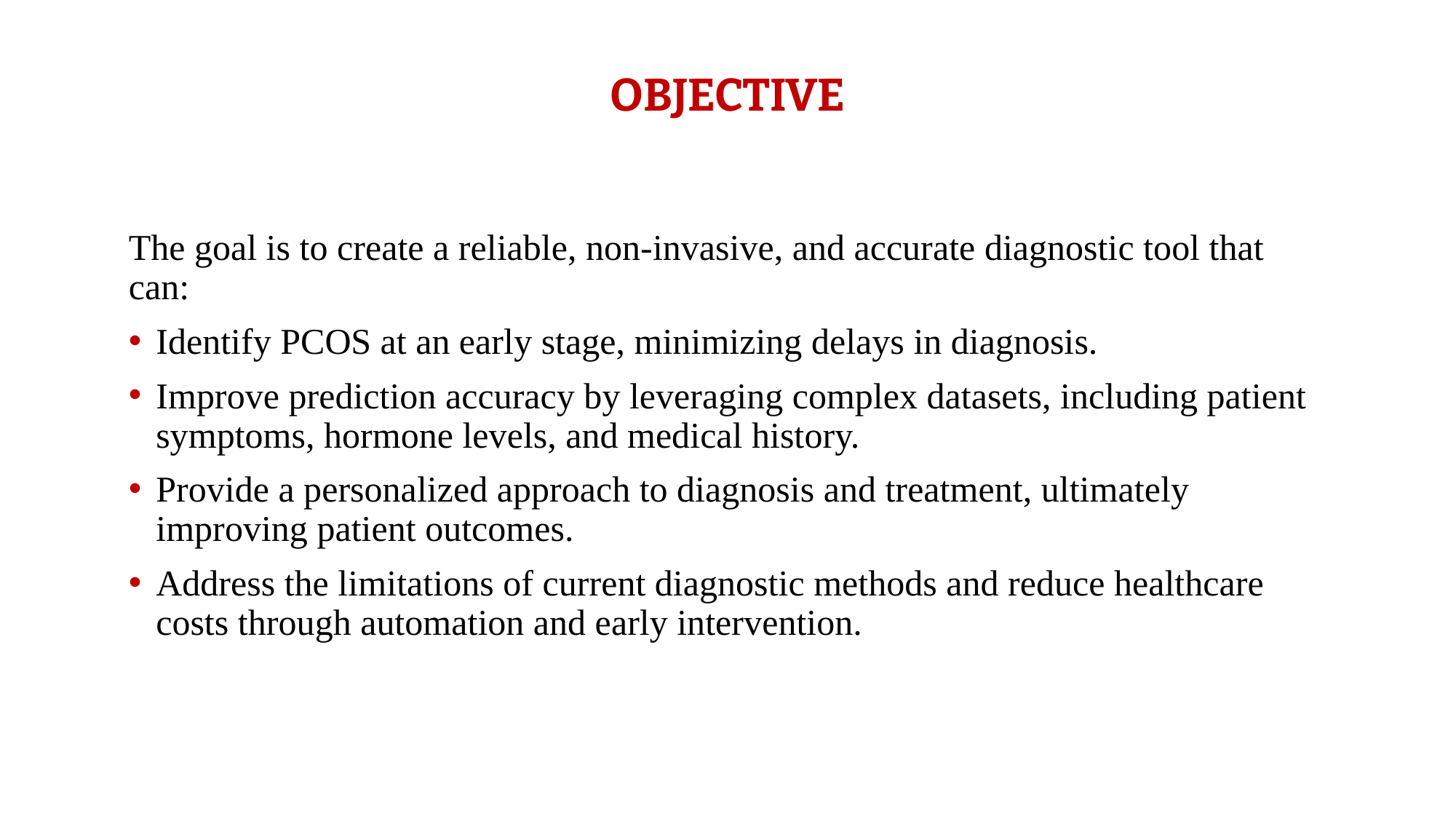

# OBJECTIVE
The goal is to create a reliable, non-invasive, and accurate diagnostic tool that can:
Identify PCOS at an early stage, minimizing delays in diagnosis.
Improve prediction accuracy by leveraging complex datasets, including patient symptoms, hormone levels, and medical history.
Provide a personalized approach to diagnosis and treatment, ultimately improving patient outcomes.
Address the limitations of current diagnostic methods and reduce healthcare costs through automation and early intervention.